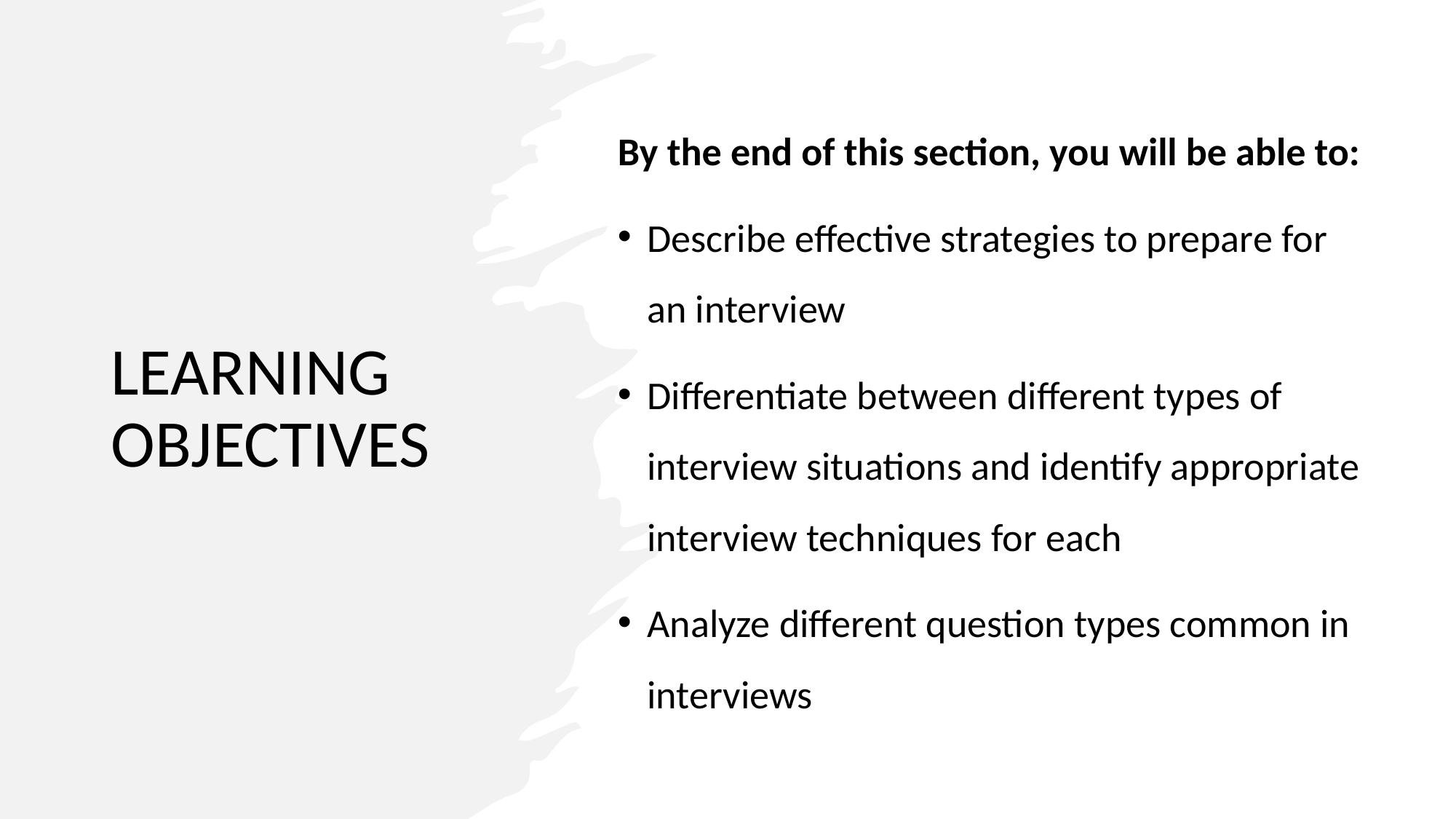

# LEARNING OBJECTIVES
By the end of this section, you will be able to:
Describe effective strategies to prepare for an interview
Differentiate between different types of interview situations and identify appropriate interview techniques for each
Analyze different question types common in interviews